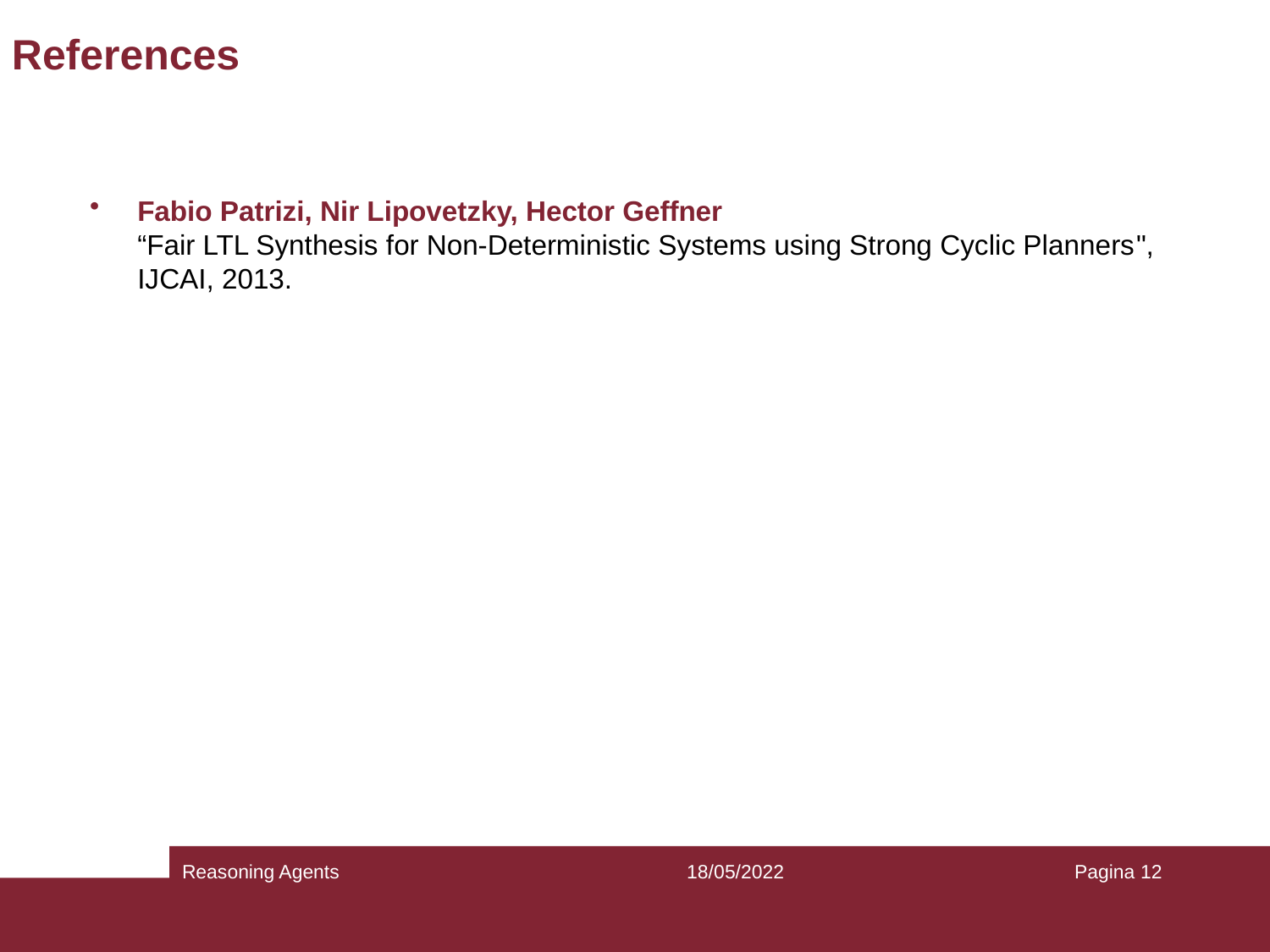

# References
Fabio Patrizi, Nir Lipovetzky, Hector Geffner
“Fair LTL Synthesis for Non-Deterministic Systems using Strong Cyclic Planners", IJCAI, 2013.
Reasoning Agents
18/05/2022
Pagina 12